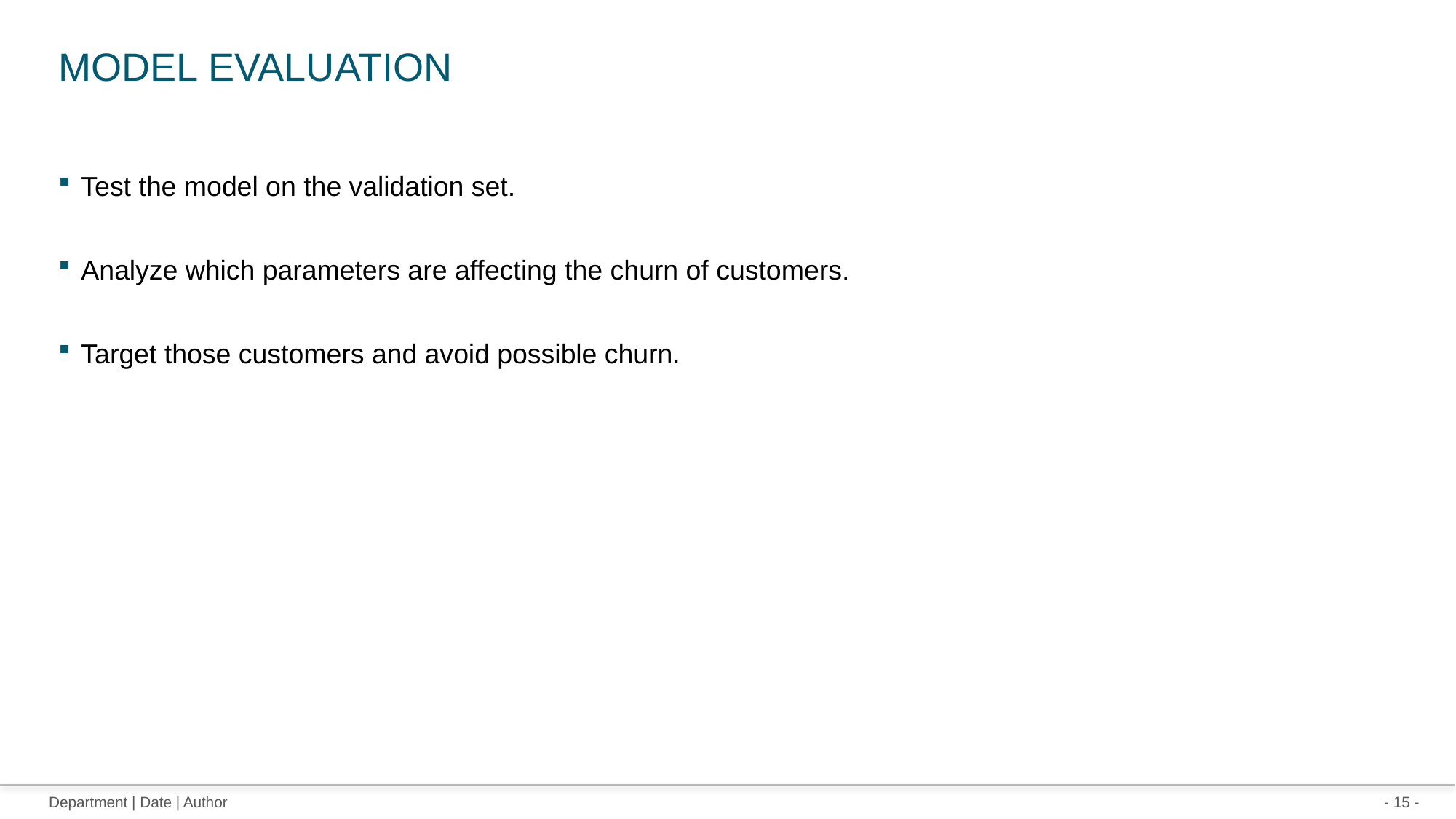

# Model evaluation
Test the model on the validation set.

Analyze which parameters are affecting the churn of customers.

Target those customers and avoid possible churn.